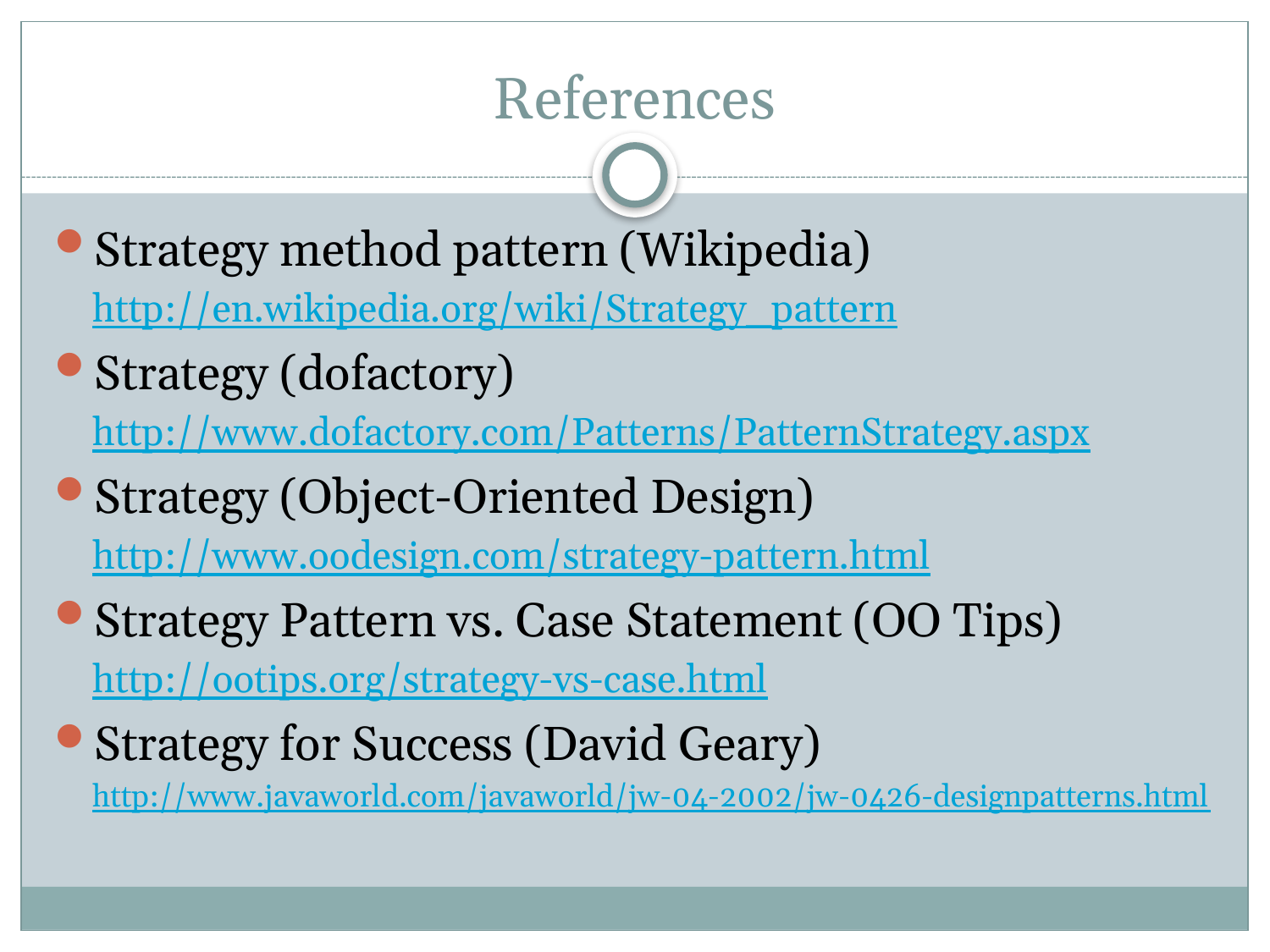

# References
Strategy method pattern (Wikipedia)
http://en.wikipedia.org/wiki/Strategy_pattern
Strategy (dofactory)
http://www.dofactory.com/Patterns/PatternStrategy.aspx
Strategy (Object-Oriented Design)
http://www.oodesign.com/strategy-pattern.html
Strategy Pattern vs. Case Statement (OO Tips)
http://ootips.org/strategy-vs-case.html
Strategy for Success (David Geary)
http://www.javaworld.com/javaworld/jw-04-2002/jw-0426-designpatterns.html